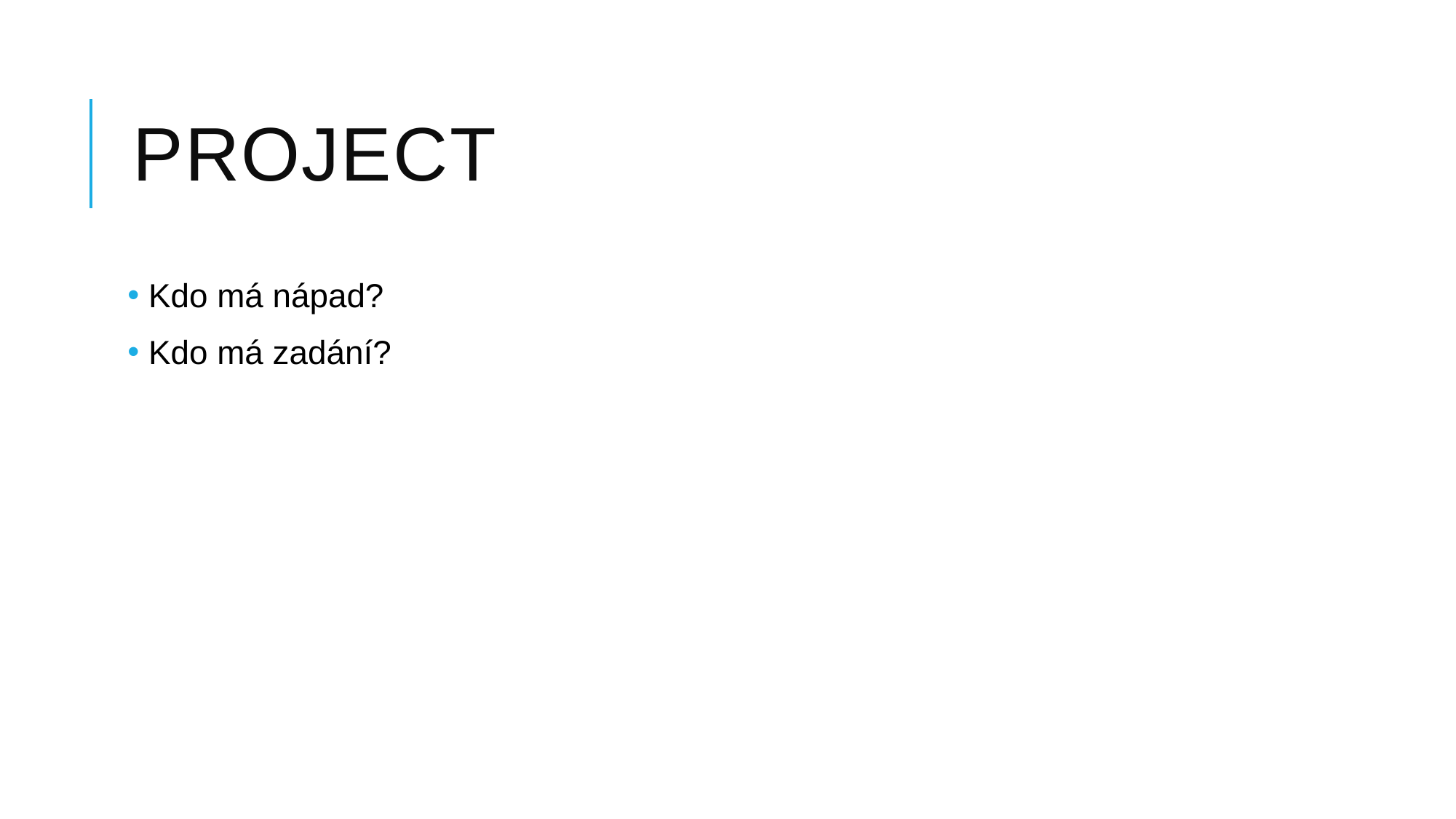

# Project
 Kdo má nápad?
 Kdo má zadání?